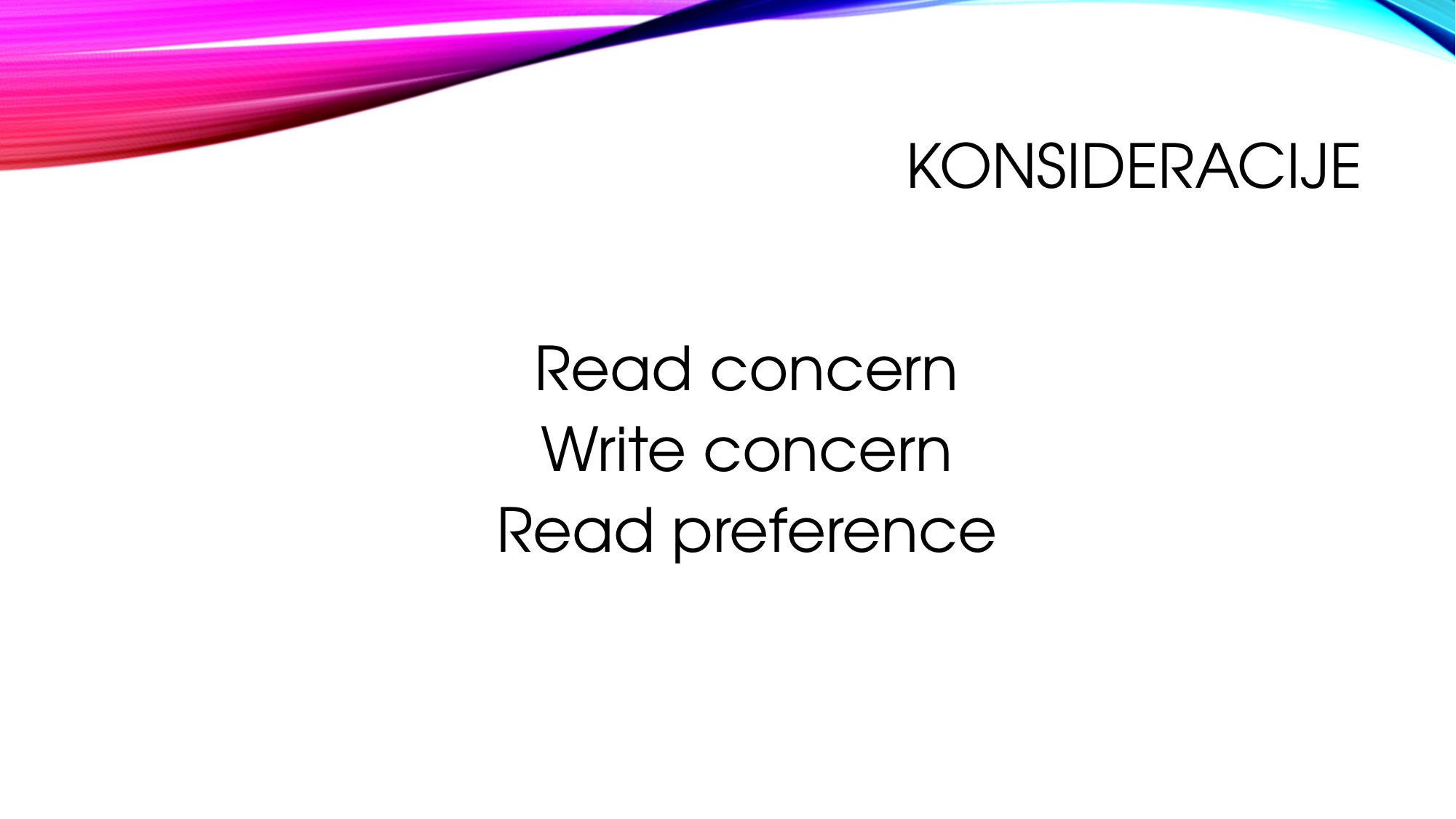

# Konsideracije
Read concern
Write concern
Read preference